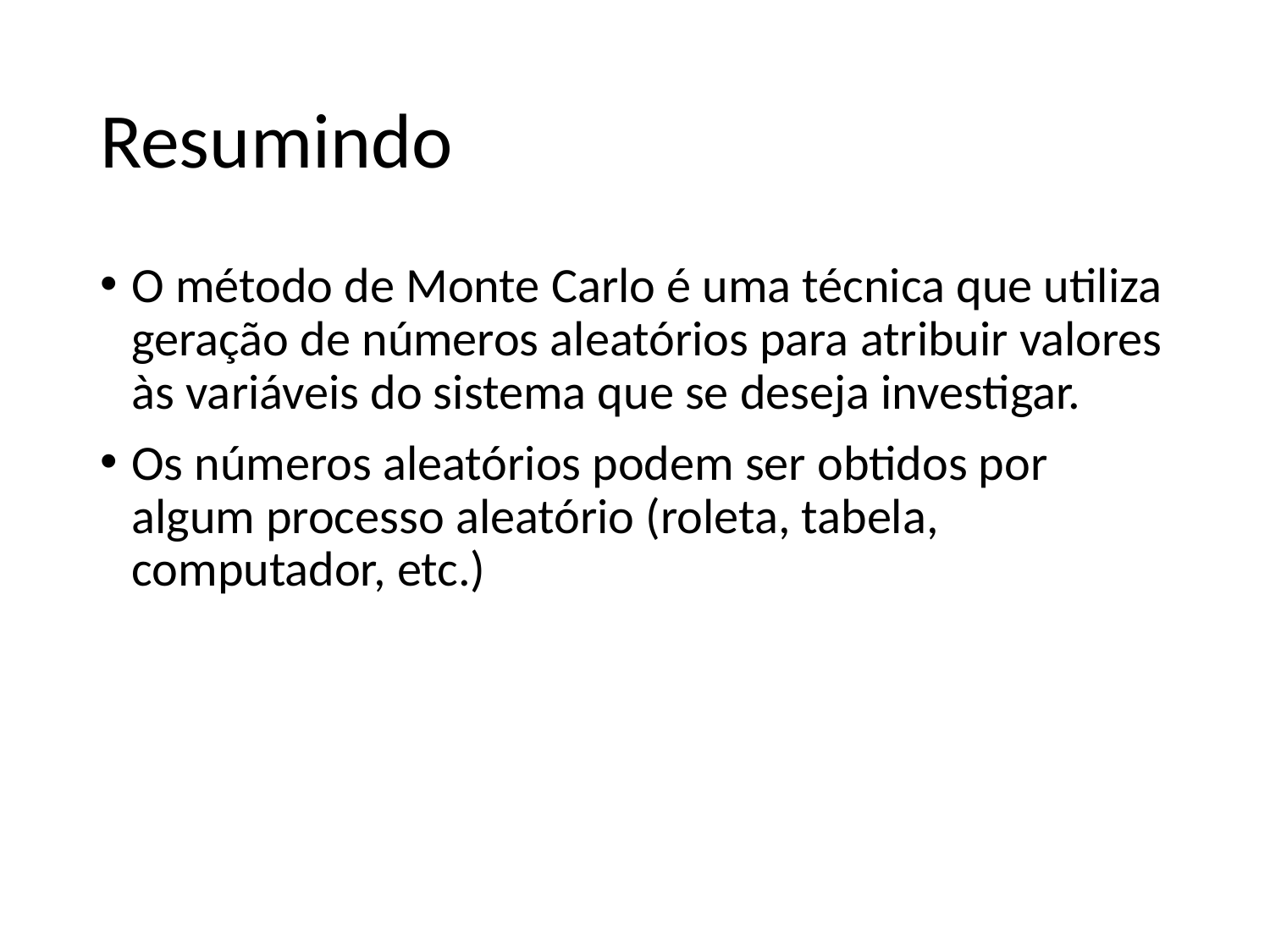

# Resumindo
O método de Monte Carlo é uma técnica que utiliza geração de números aleatórios para atribuir valores às variáveis do sistema que se deseja investigar.
Os números aleatórios podem ser obtidos por algum processo aleatório (roleta, tabela, computador, etc.)